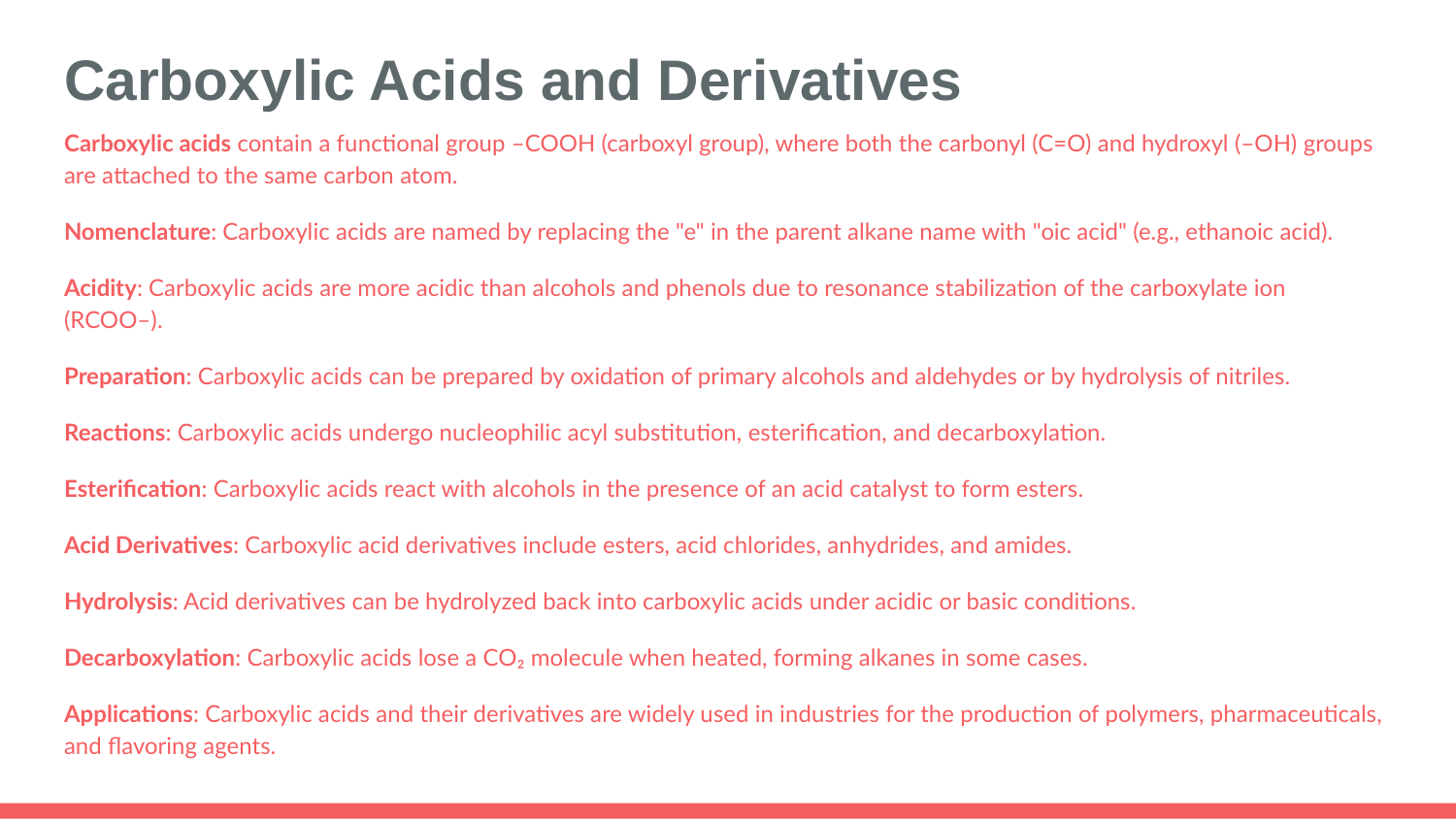

# Carboxylic Acids and Derivatives
Carboxylic acids contain a functional group –COOH (carboxyl group), where both the carbonyl (C=O) and hydroxyl (–OH) groups are attached to the same carbon atom.
Nomenclature: Carboxylic acids are named by replacing the "e" in the parent alkane name with "oic acid" (e.g., ethanoic acid).
Acidity: Carboxylic acids are more acidic than alcohols and phenols due to resonance stabilization of the carboxylate ion (RCOO–).
Preparation: Carboxylic acids can be prepared by oxidation of primary alcohols and aldehydes or by hydrolysis of nitriles.
Reactions: Carboxylic acids undergo nucleophilic acyl substitution, esterification, and decarboxylation.
Esterification: Carboxylic acids react with alcohols in the presence of an acid catalyst to form esters.
Acid Derivatives: Carboxylic acid derivatives include esters, acid chlorides, anhydrides, and amides.
Hydrolysis: Acid derivatives can be hydrolyzed back into carboxylic acids under acidic or basic conditions.
Decarboxylation: Carboxylic acids lose a CO₂ molecule when heated, forming alkanes in some cases.
Applications: Carboxylic acids and their derivatives are widely used in industries for the production of polymers, pharmaceuticals, and flavoring agents.